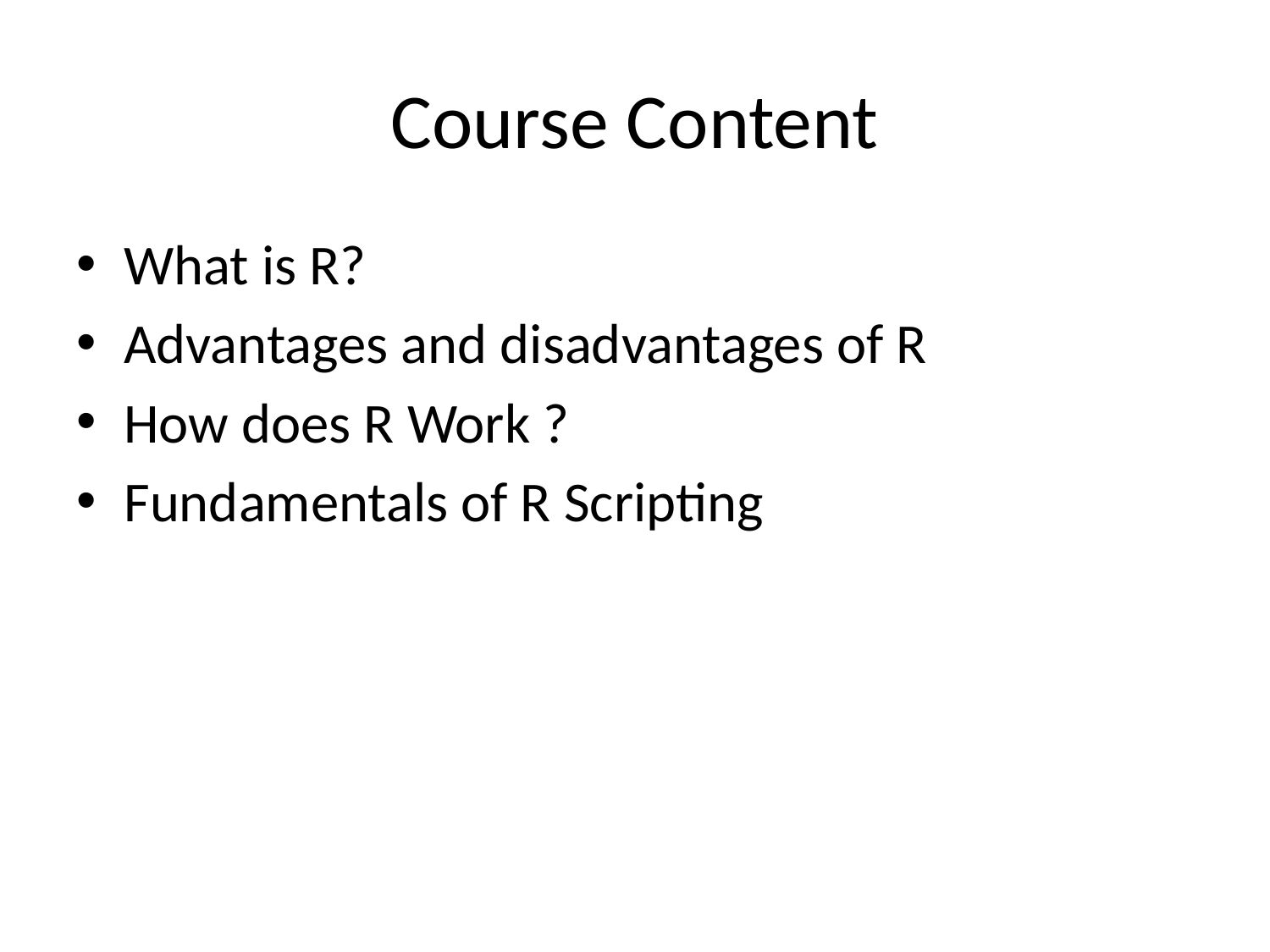

# Course Content
What is R?
Advantages and disadvantages of R
How does R Work ?
Fundamentals of R Scripting